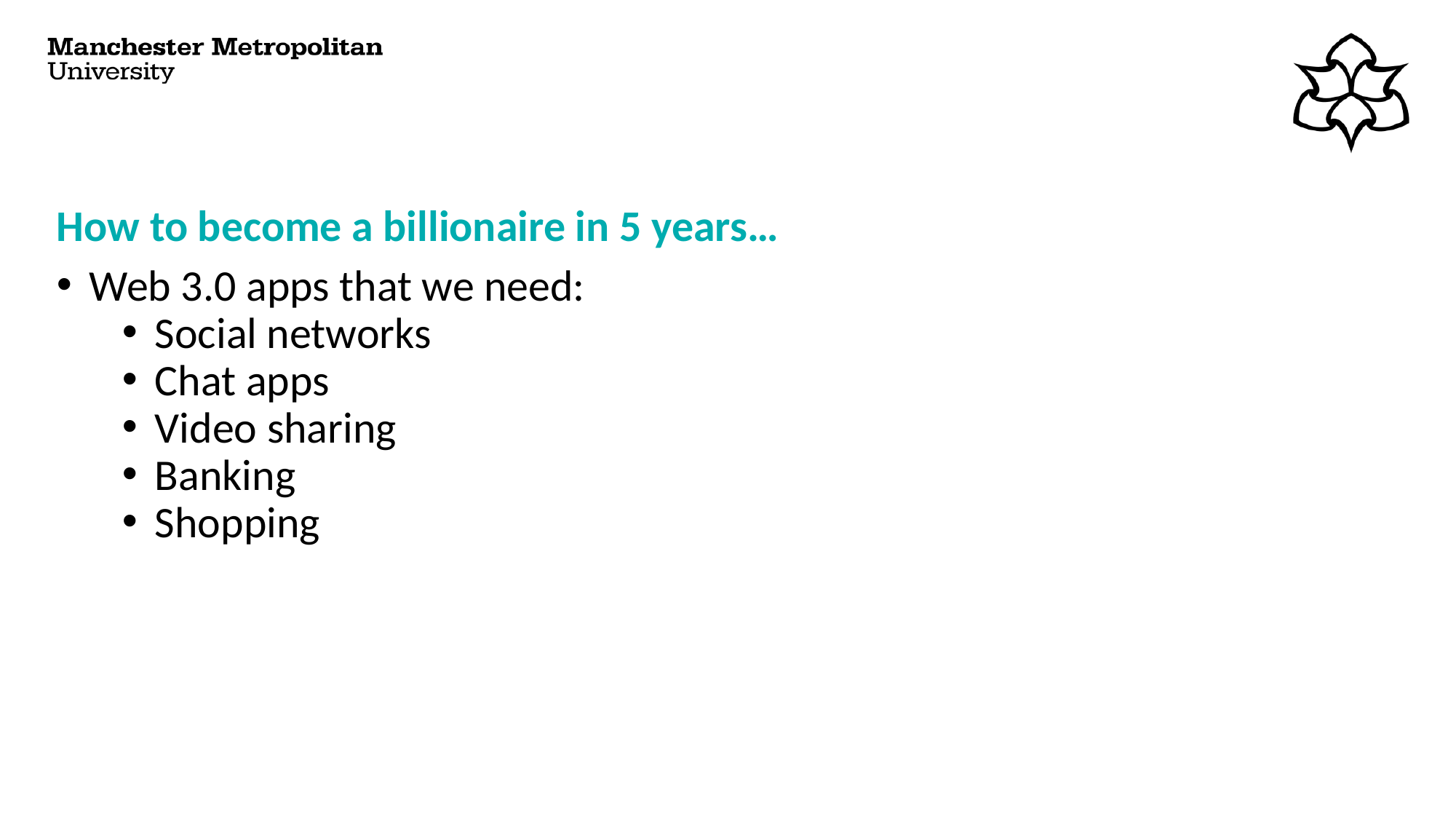

# How to become a billionaire in 5 years…
Web 3.0 apps that we need:
Social networks
Chat apps
Video sharing
Banking
Shopping